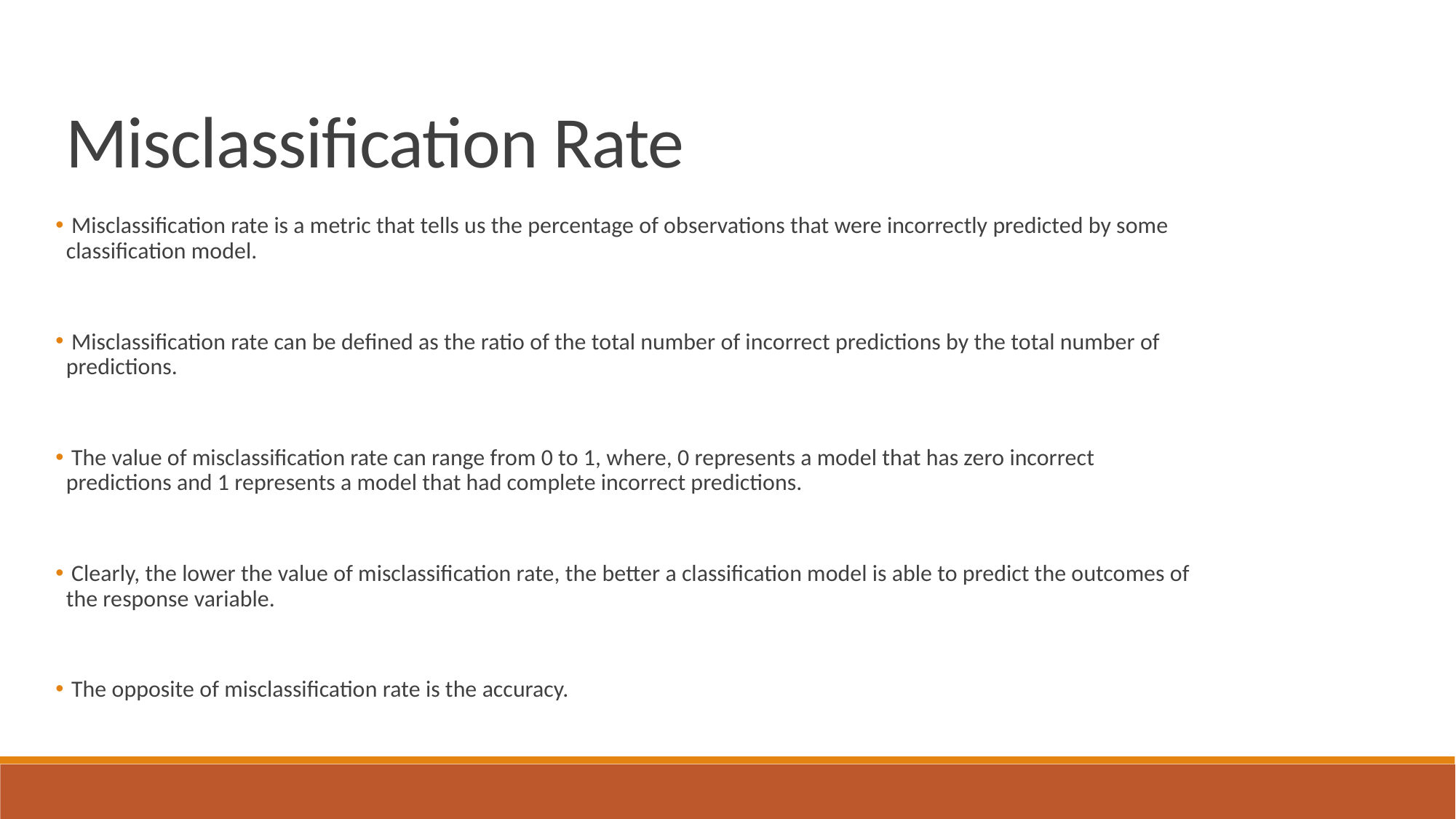

Misclassification Rate
 Misclassification rate is a metric that tells us the percentage of observations that were incorrectly predicted by some classification model.

 Misclassification rate can be defined as the ratio of the total number of incorrect predictions by the total number of predictions.

 The value of misclassification rate can range from 0 to 1, where, 0 represents a model that has zero incorrect predictions and 1 represents a model that had complete incorrect predictions.

 Clearly, the lower the value of misclassification rate, the better a classification model is able to predict the outcomes of the response variable.

 The opposite of misclassification rate is the accuracy.